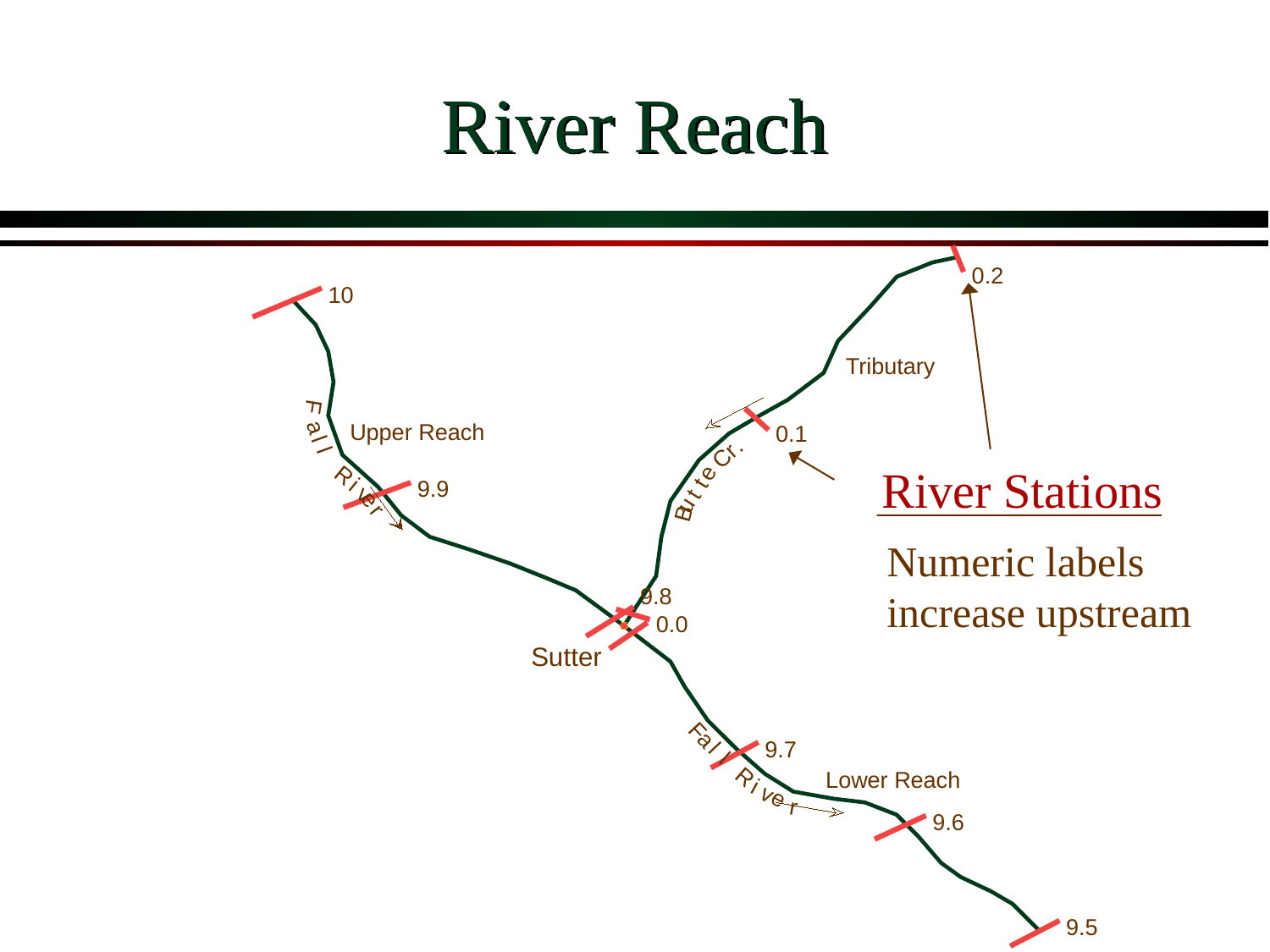

# River Reach

0.2
10

Tributary
F

a
Upper Reach
0.1
l
.
l
r
C

River Stations

e
R
t
i
9.9
t
v

e

u
r
B

Numeric labels increase upstream
9.8

0.0

Sutter
F
a
l
9.7

l

R
Lower Reach
i
v
e
r

9.6

9.5